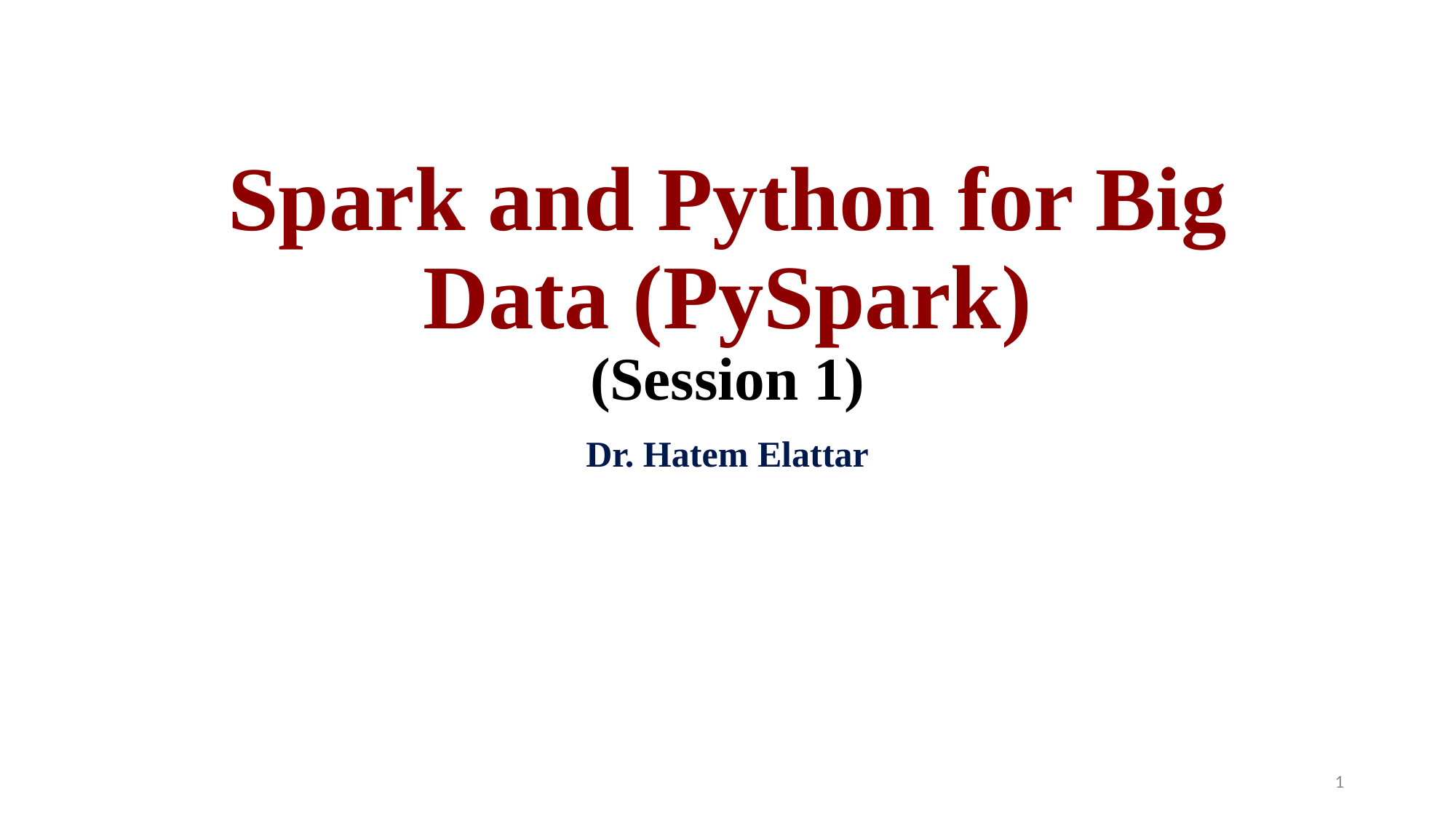

Spark and Python for Big Data (PySpark)
(Session 1)
Dr. Hatem Elattar
1